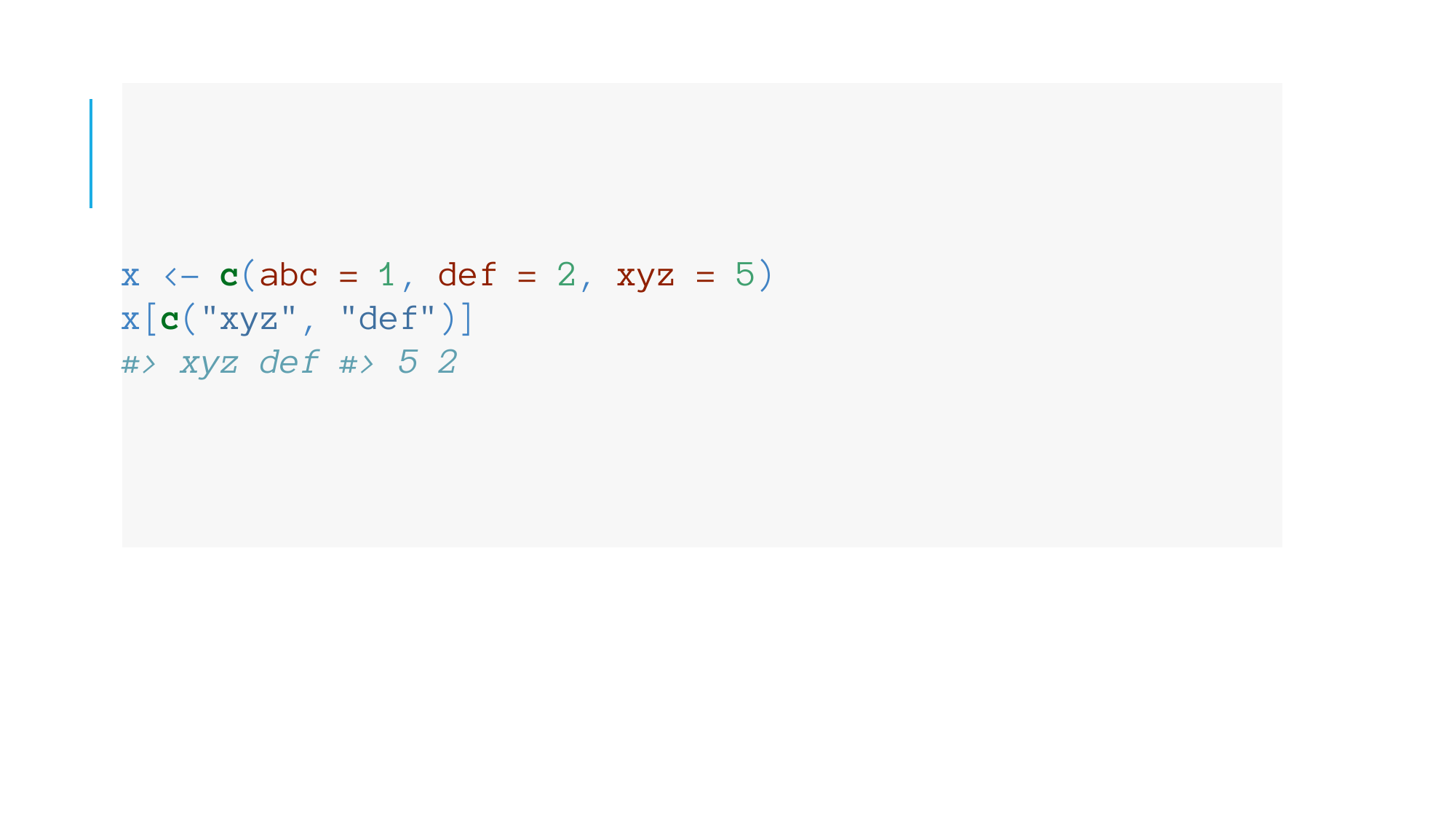

# Subsetting with a named vector
x <- c(abc = 1, def = 2, xyz = 5)
x[c("xyz", "def")]
#> xyz def #> 5 2